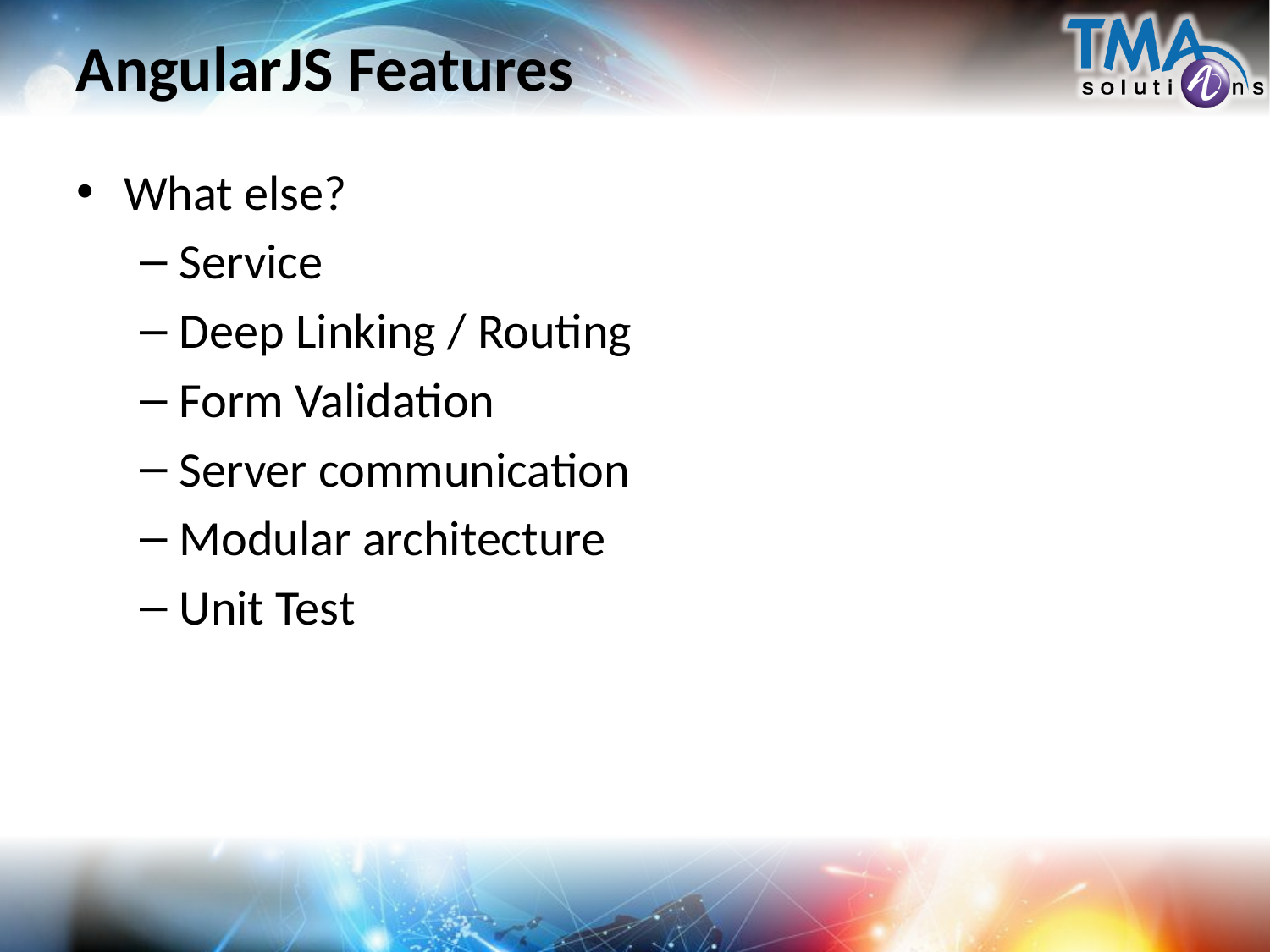

# AngularJS Features
What else?
Service
Deep Linking / Routing
Form Validation
Server communication
Modular architecture
Unit Test